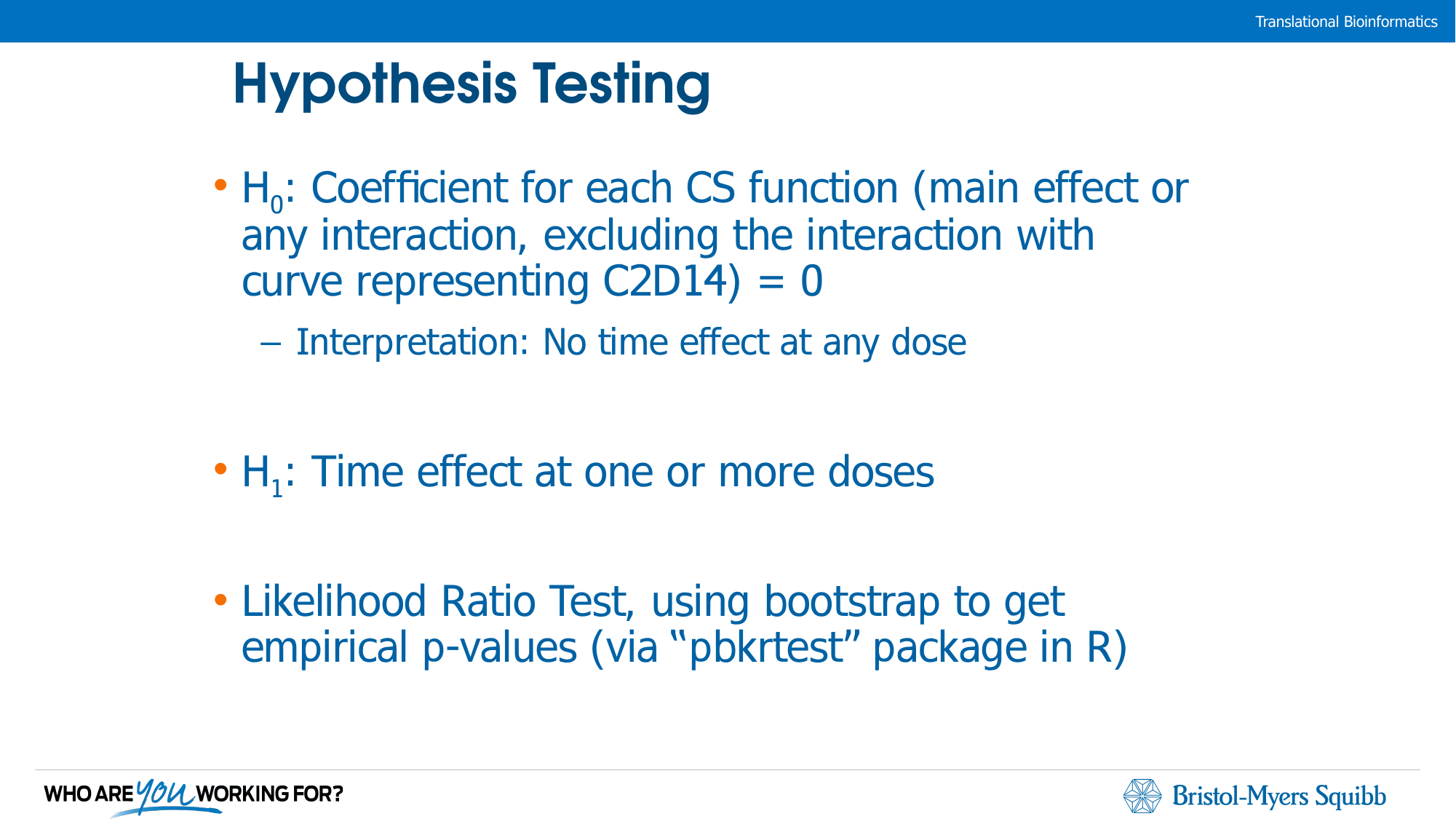

# Hypothesis Testing
H0: Coefficient for each CS function (main effect or any interaction, excluding the interaction with curve representing C2D14) = 0
Interpretation: No time effect at any dose

H1: Time effect at one or more doses

Likelihood Ratio Test, using bootstrap to get empirical p-values (via “pbkrtest” package in R)